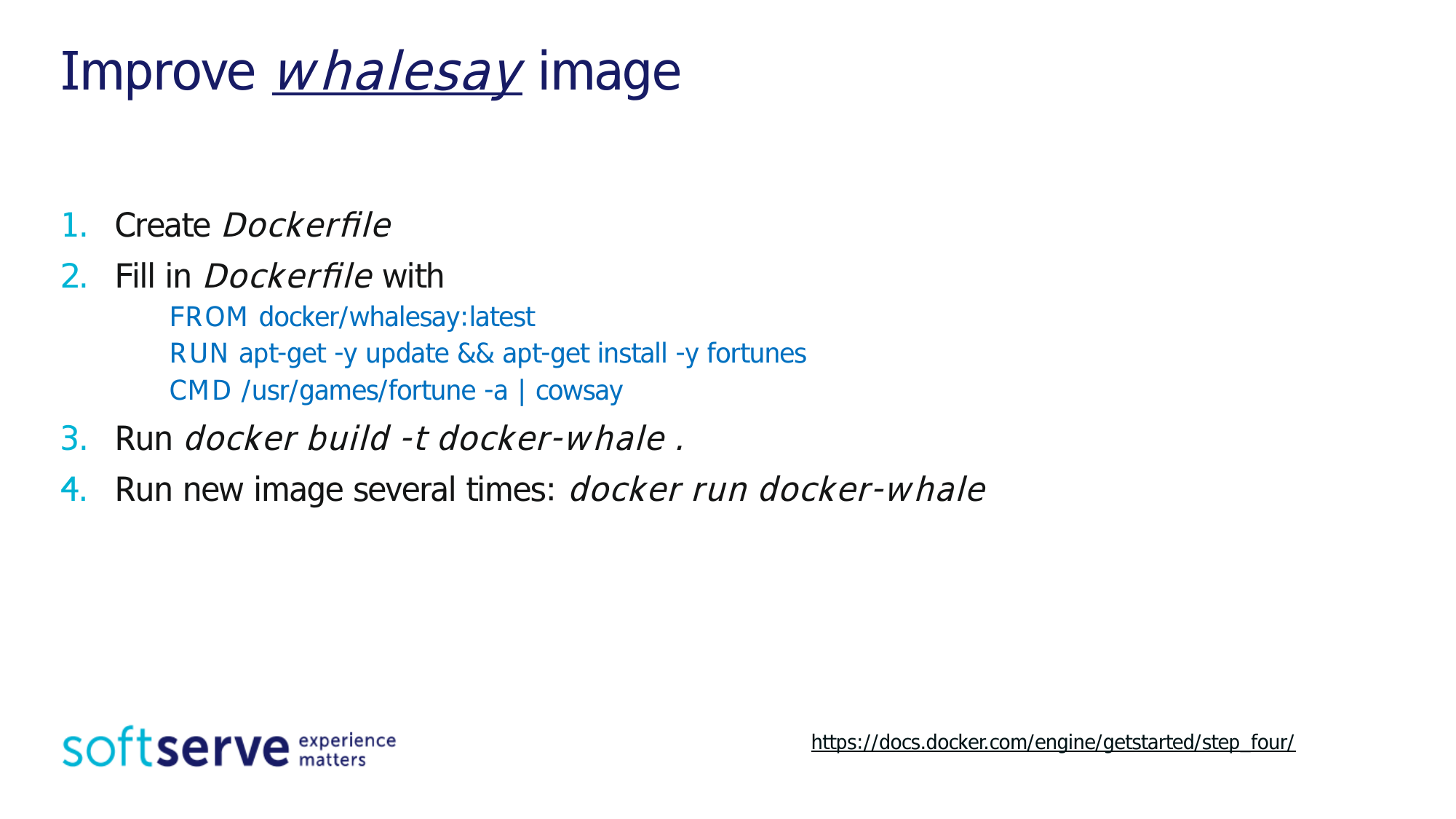

# Improve whalesay image

Create Dockerfile
Fill in Dockerfile with
FROM docker/whalesay:latest
RUN apt-get -y update && apt-get install -y fortunes
CMD /usr/games/fortune -a | cowsay
Run docker build -t docker-whale .
Run new image several times: docker run docker-whale
https://docs.docker.com/engine/getstarted/step_four/